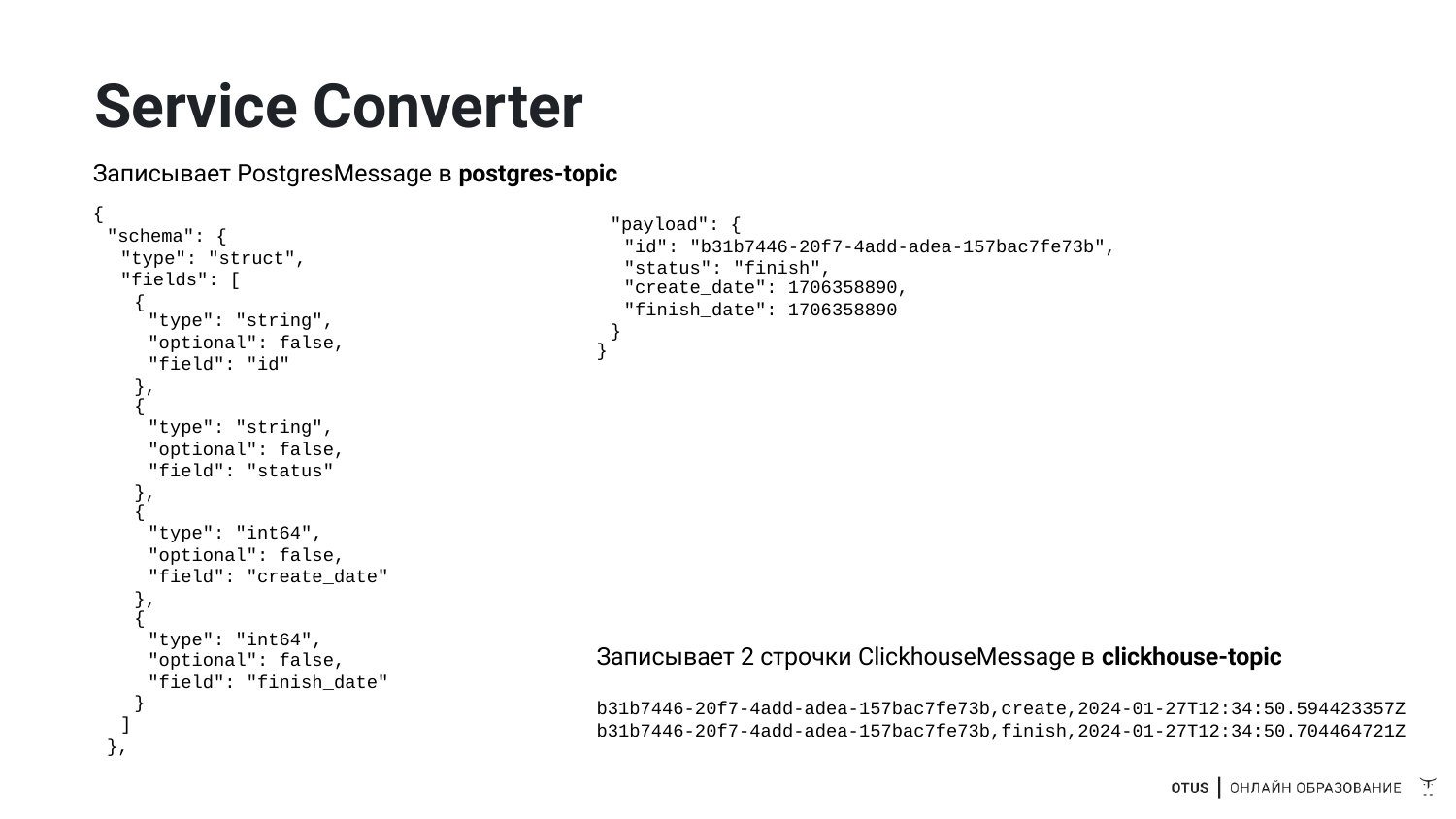

# Service Converter
Записывает PostgresMessage в postgres-topic
{
"payload": {
"id": "b31b7446-20f7-4add-adea-157bac7fe73b",
"status": "finish",
"schema": {
"type": "struct",
"fields": [
{
"create_date": 1706358890,
"finish_date": 1706358890
}
"type": "string",
"optional": false,
"field": "id"
},
}
{
"type": "string",
"optional": false,
"field": "status"
},
{
"type": "int64",
"optional": false,
"field": "create_date"
},
{
"type": "int64",
Записывает 2 строчки ClickhouseMessage в clickhouse-topic
"optional": false,
"field": "finish_date"
}
b31b7446-20f7-4add-adea-157bac7fe73b,create,2024-01-27T12:34:50.594423357Z
b31b7446-20f7-4add-adea-157bac7fe73b,finish,2024-01-27T12:34:50.704464721Z
]
},